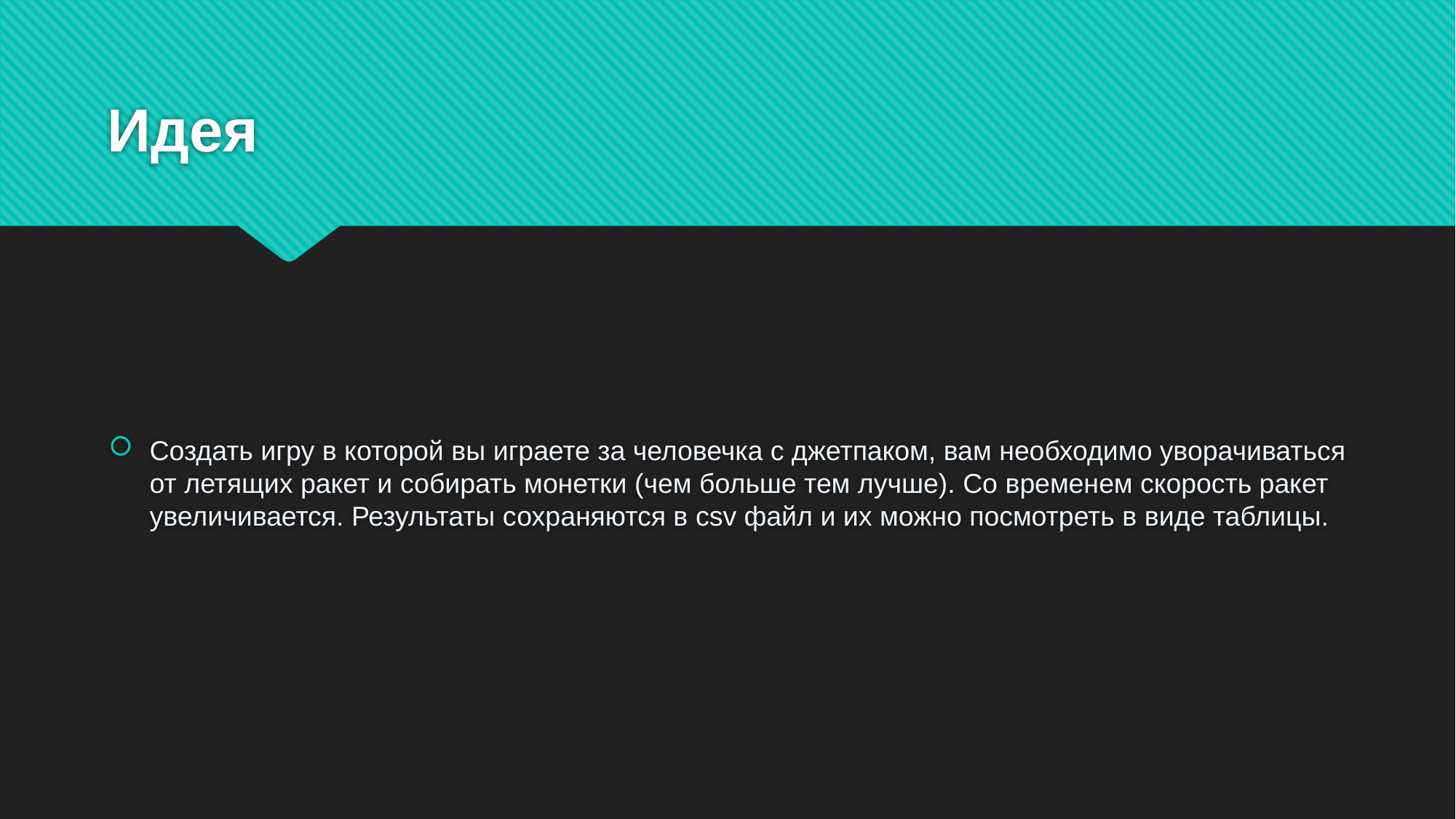

# Идея
Создать игру в которой вы играете за человечка с джетпаком, вам необходимо уворачиваться от летящих ракет и собирать монетки (чем больше тем лучше). Со временем скорость ракет увеличивается. Результаты сохраняются в csv файл и их можно посмотреть в виде таблицы.